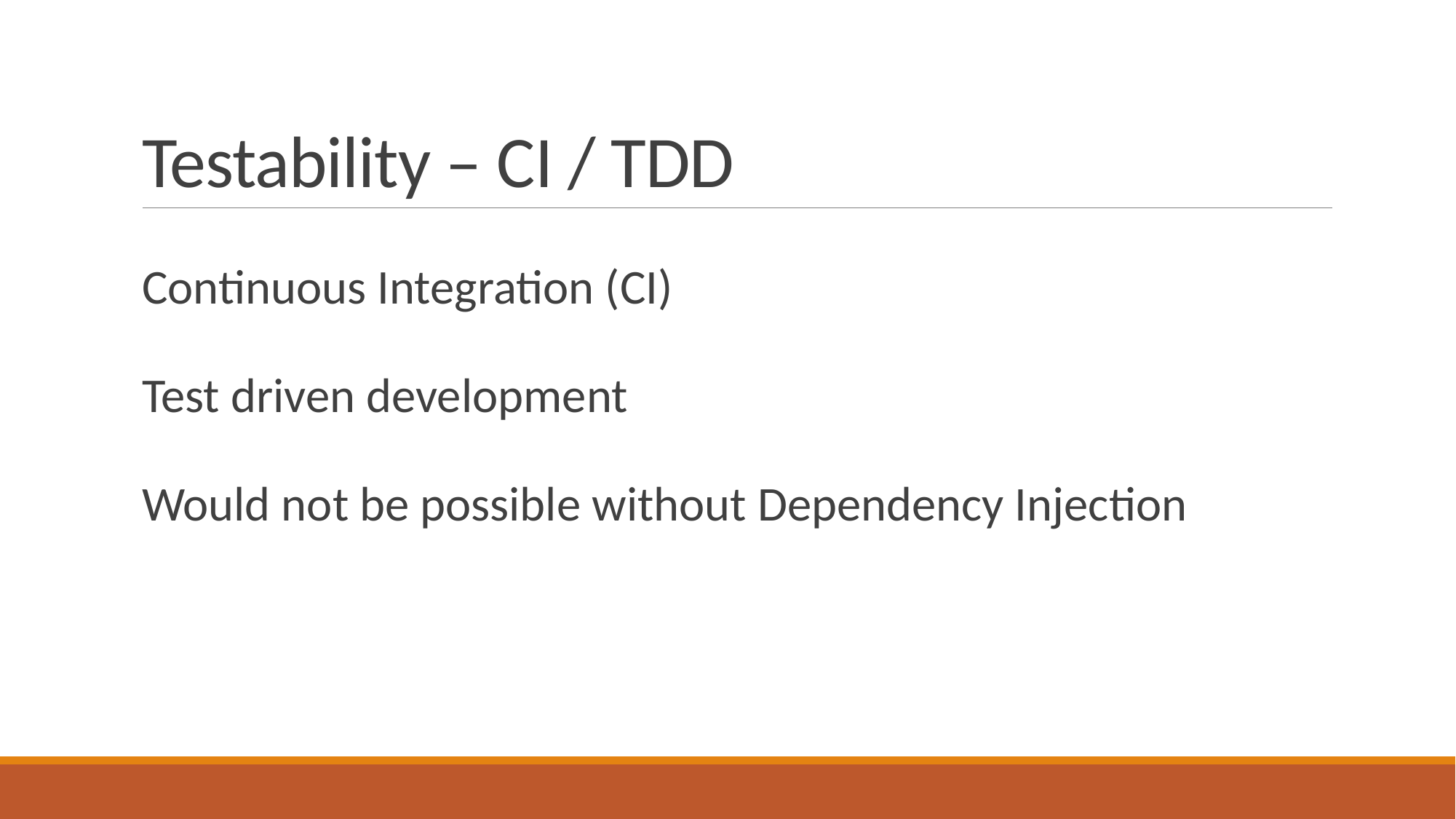

# Testability – CI / TDD
Continuous Integration (CI)
Test driven development
Would not be possible without Dependency Injection